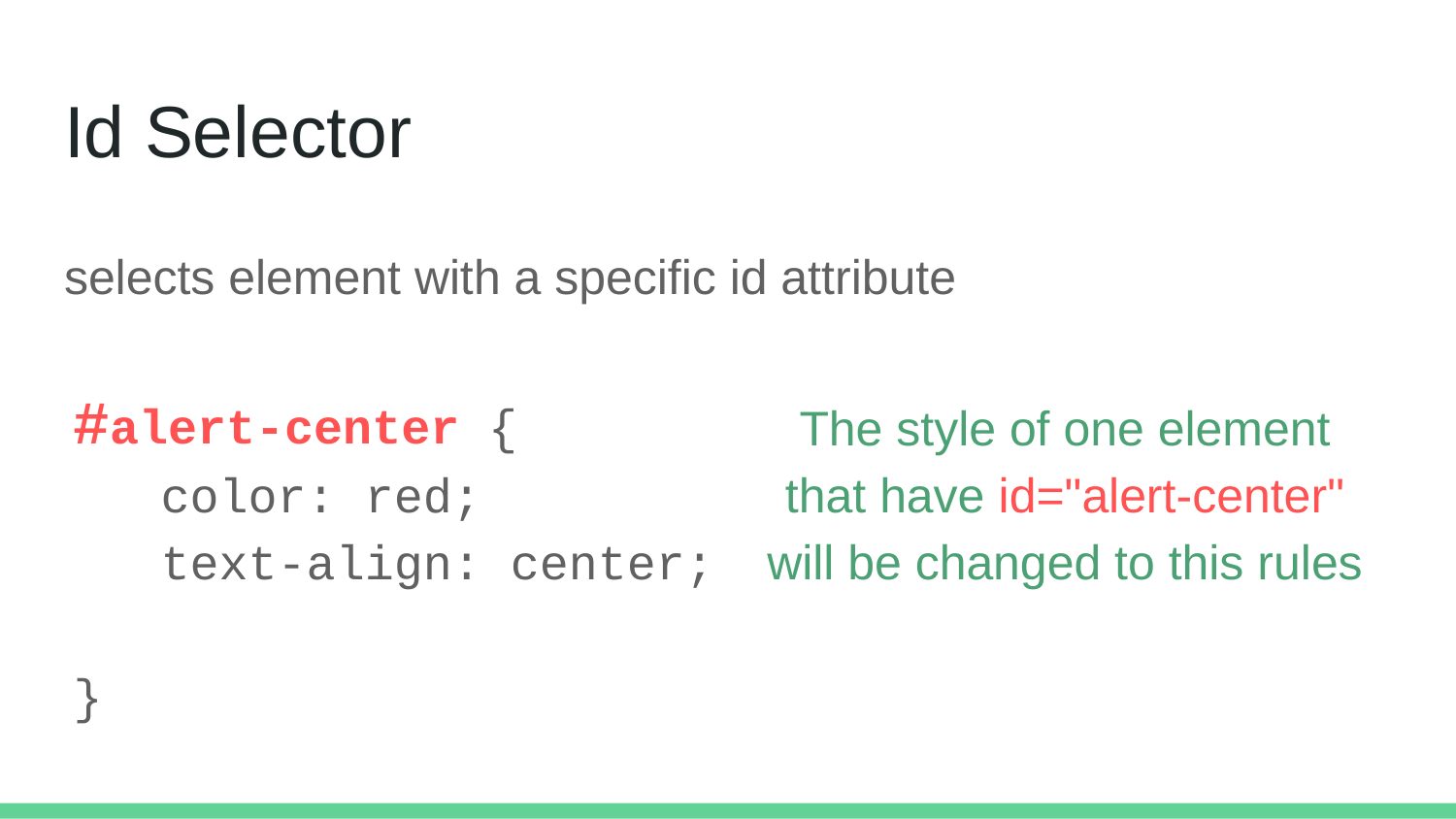

# Id Selector
selects element with a specific id attribute
#alert-center {
   color: red;
   text-align: center;
}
The style of one element that have id="alert-center"
will be changed to this rules